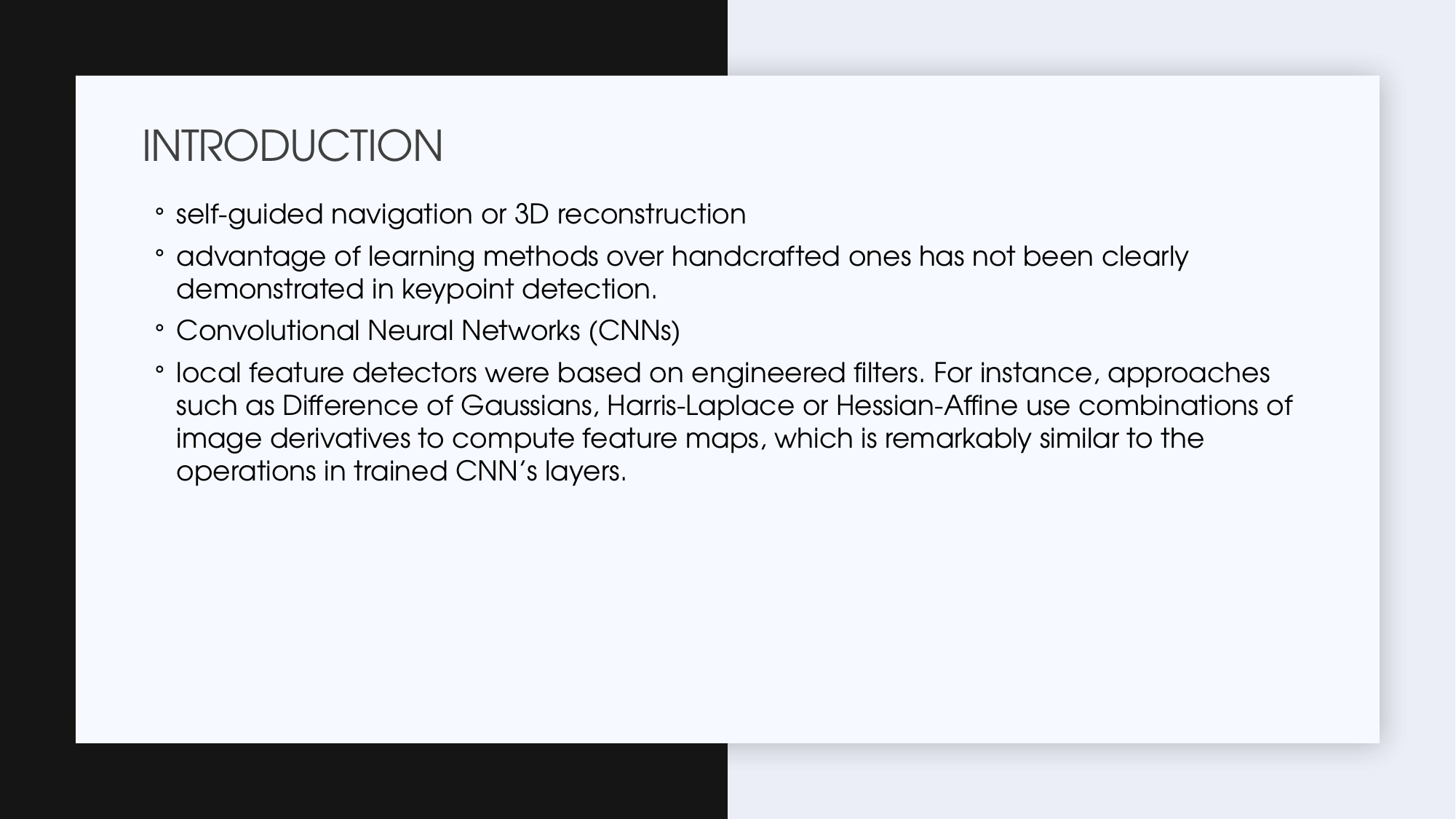

# Introduction
self-guided navigation or 3D reconstruction
advantage of learning methods over handcrafted ones has not been clearly demonstrated in keypoint detection.
Convolutional Neural Networks (CNNs)
local feature detectors were based on engineered filters. For instance, approaches such as Difference of Gaussians, Harris-Laplace or Hessian-Affine use combinations of image derivatives to compute feature maps, which is remarkably similar to the operations in trained CNN’s layers.